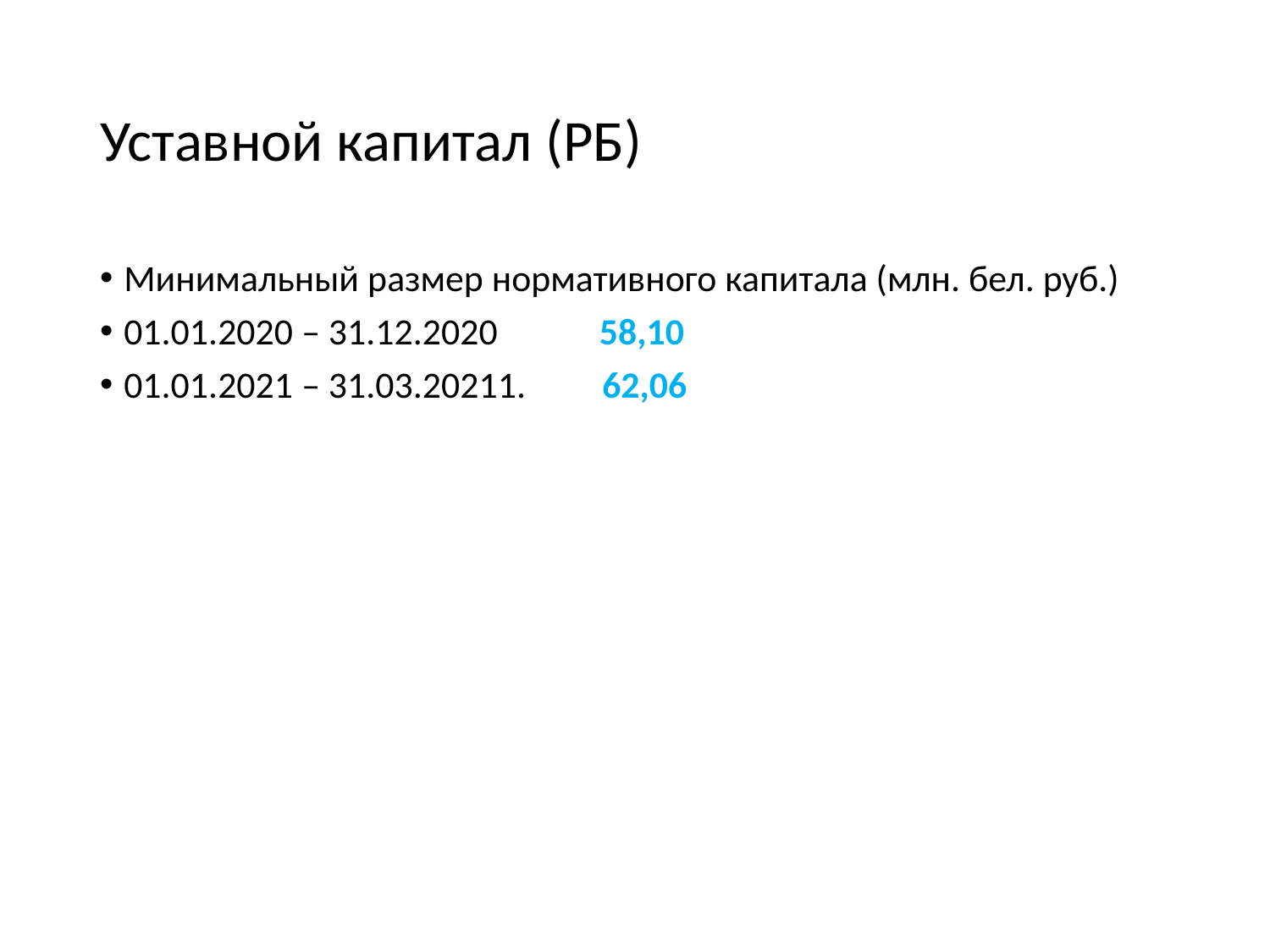

# Уставной капитал (РБ)
Минимальный размер нормативного капитала (млн. бел. руб.)
01.01.2020 – 31.12.2020            58,10
01.01.2021 – 31.03.20211.         62,06